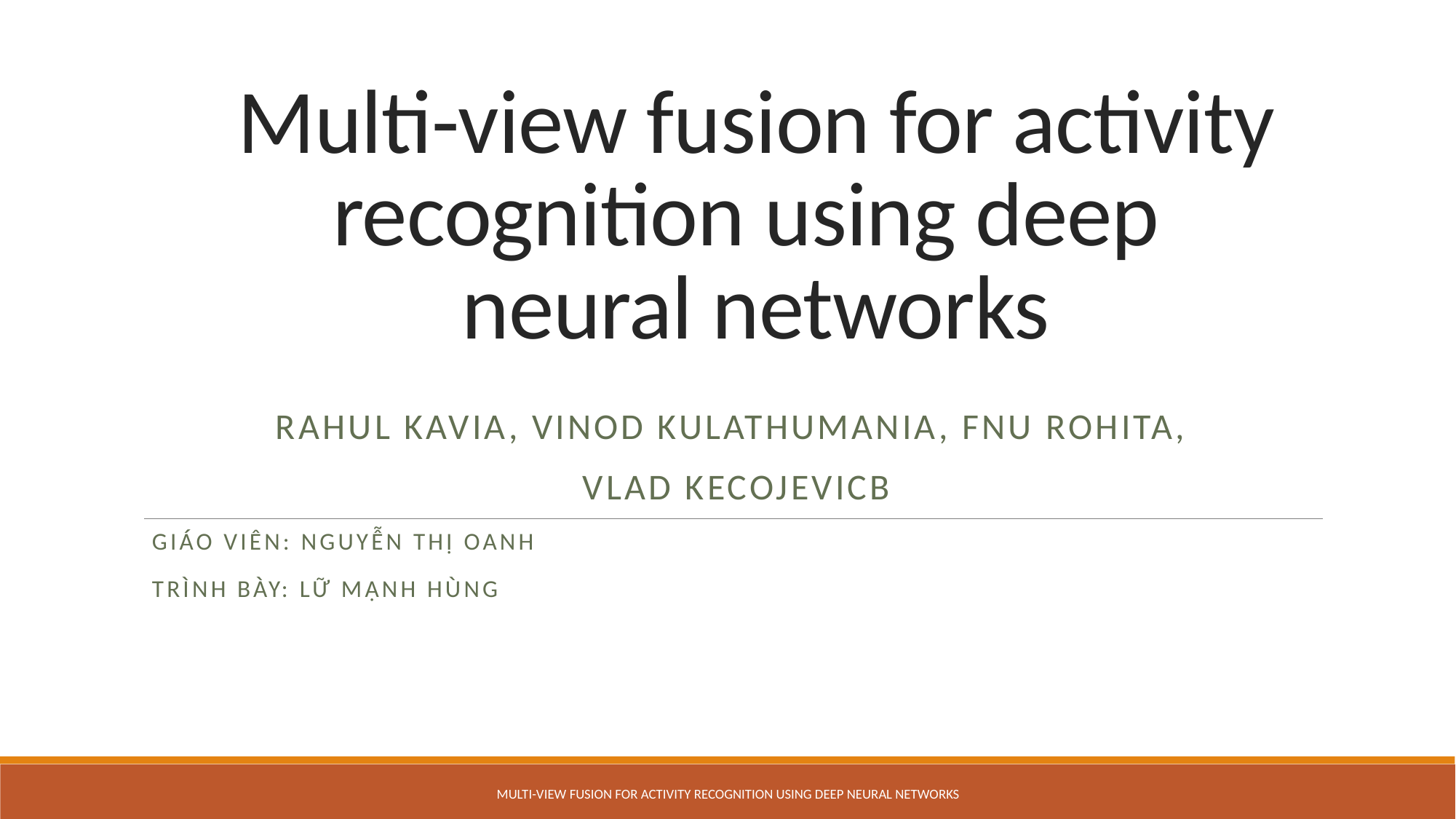

# Multi-view fusion for activity recognition using deep neural networks
Rahul Kavia, Vinod Kulathumania, FNU Rohita,
Vlad Kecojevicb
Giáo viên: Nguyễn thị oanh
Trình bày: Lữ Mạnh HÙng

Multi-view fusion for activity recognition using deep neural networks